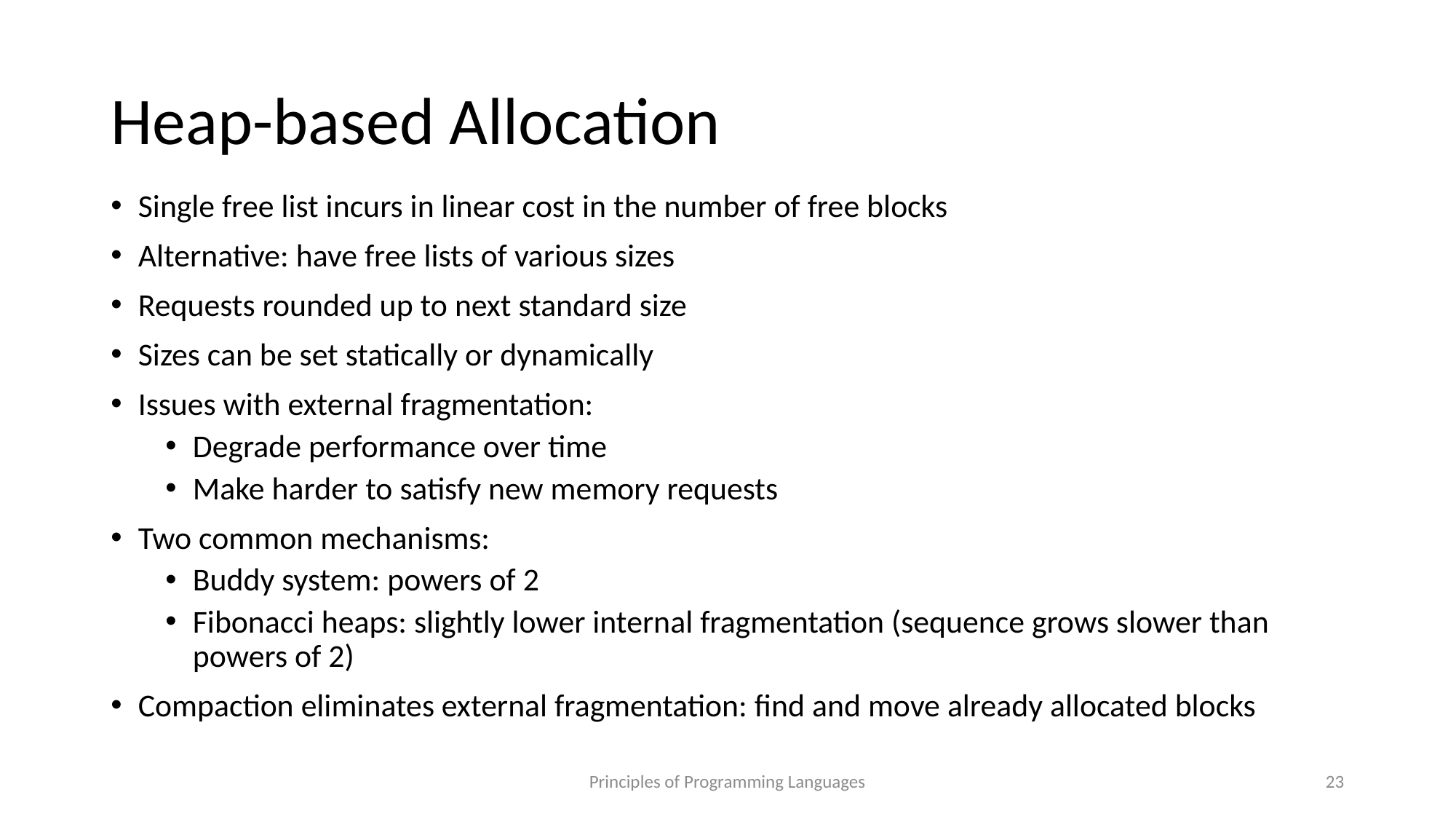

# Heap-based Allocation
Single free list incurs in linear cost in the number of free blocks
Alternative: have free lists of various sizes
Requests rounded up to next standard size
Sizes can be set statically or dynamically
Issues with external fragmentation:
Degrade performance over time
Make harder to satisfy new memory requests
Two common mechanisms:
Buddy system: powers of 2
Fibonacci heaps: slightly lower internal fragmentation (sequence grows slower than powers of 2)
Compaction eliminates external fragmentation: find and move already allocated blocks
Principles of Programming Languages
23